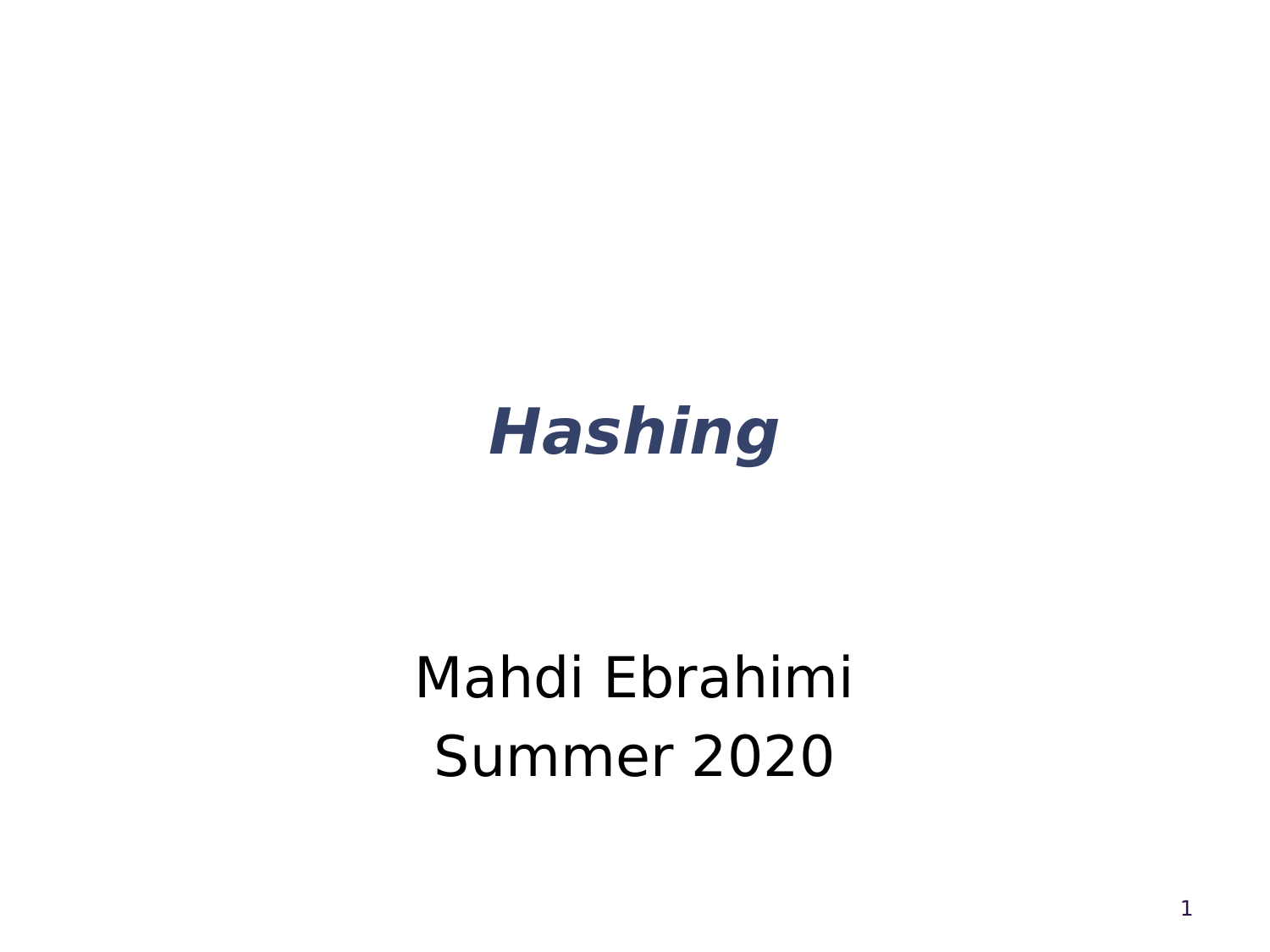

# Hashing
Mahdi Ebrahimi
Summer 2020
1